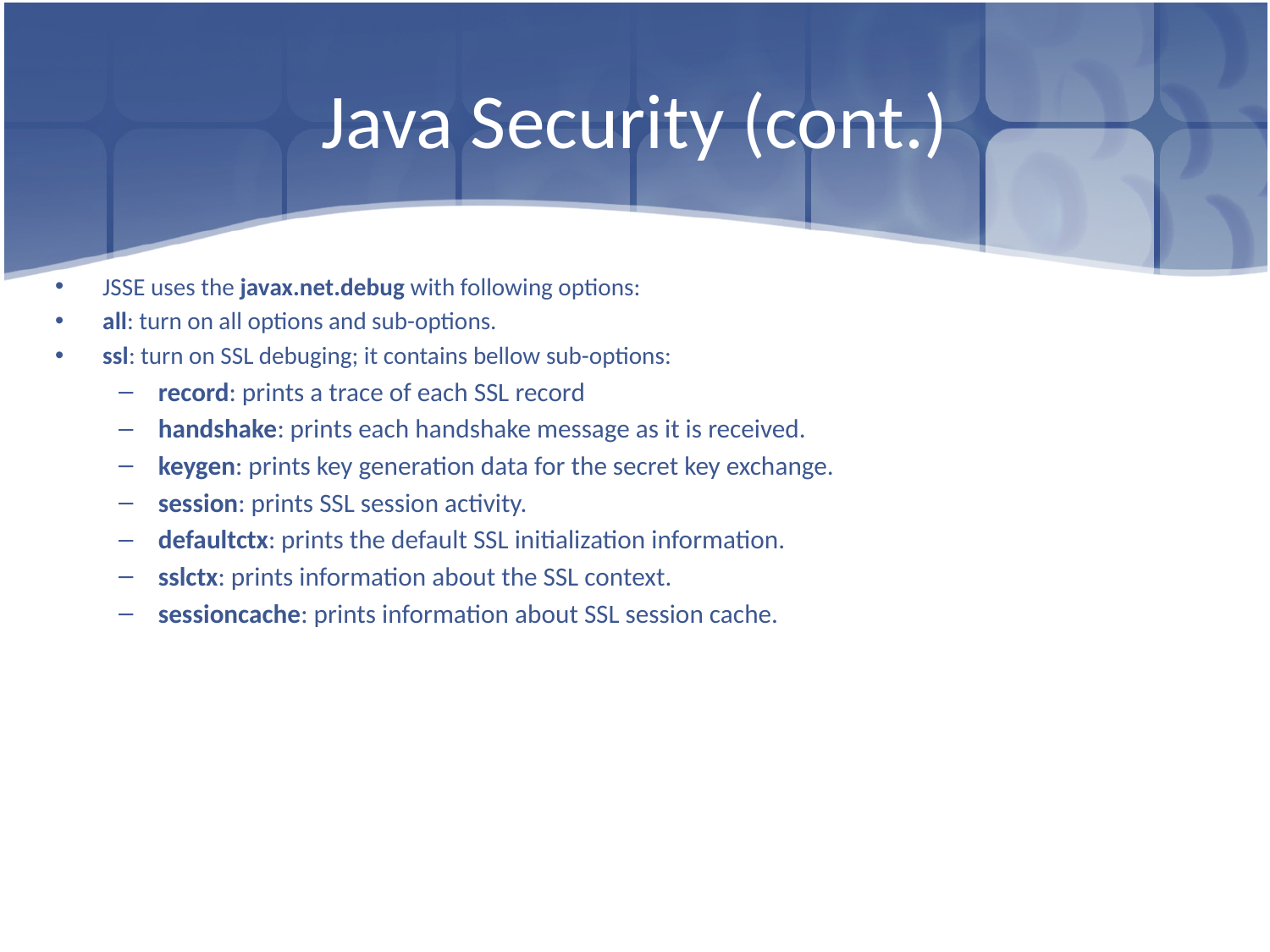

# Java Security (cont.)
JSSE uses the javax.net.debug with following options:
all: turn on all options and sub-options.
ssl: turn on SSL debuging; it contains bellow sub-options:
record: prints a trace of each SSL record
handshake: prints each handshake message as it is received.
keygen: prints key generation data for the secret key exchange.
session: prints SSL session activity.
defaultctx: prints the default SSL initialization information.
sslctx: prints information about the SSL context.
sessioncache: prints information about SSL session cache.